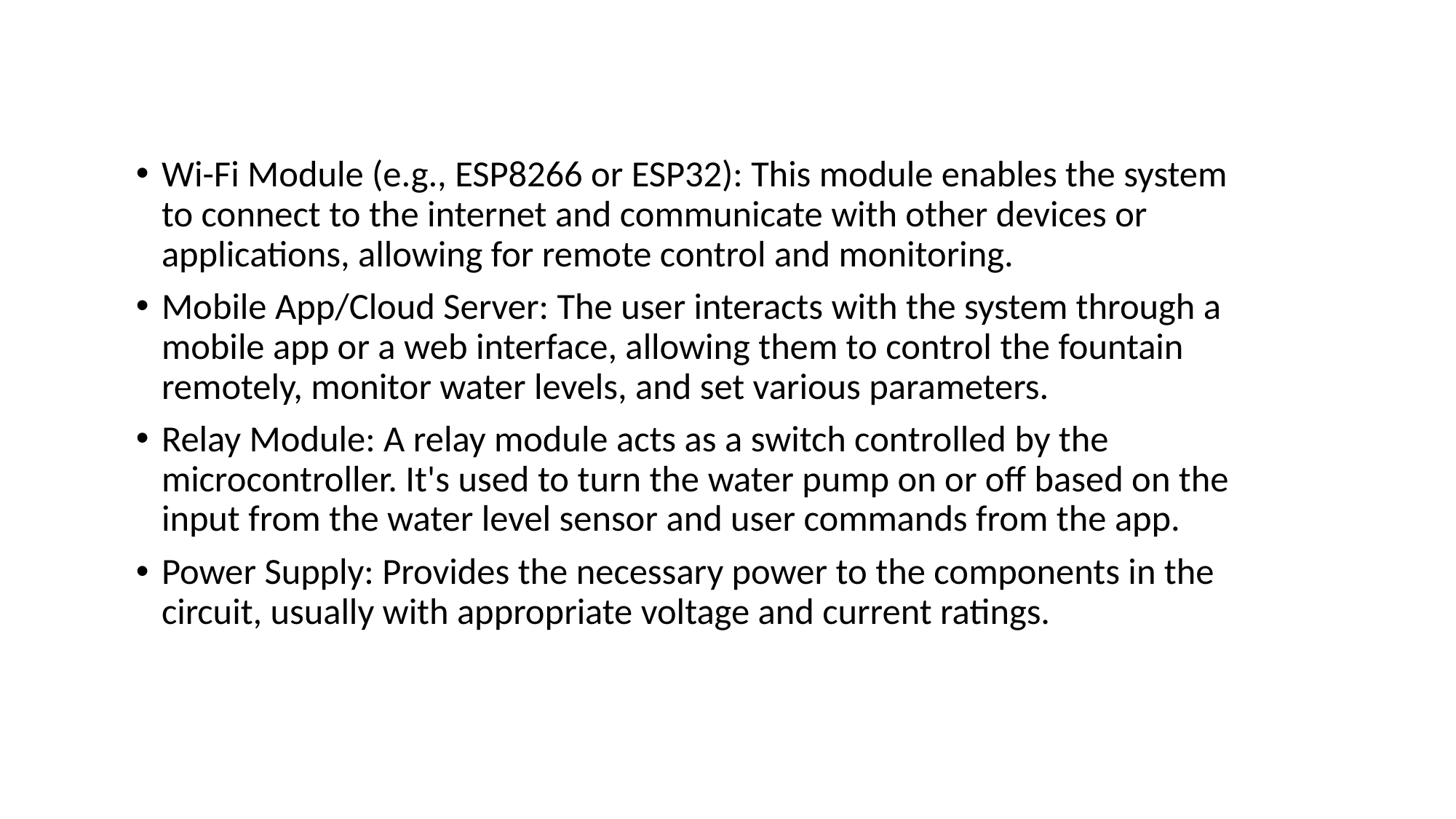

#
Wi-Fi Module (e.g., ESP8266 or ESP32): This module enables the system to connect to the internet and communicate with other devices or applications, allowing for remote control and monitoring.
Mobile App/Cloud Server: The user interacts with the system through a mobile app or a web interface, allowing them to control the fountain remotely, monitor water levels, and set various parameters.
Relay Module: A relay module acts as a switch controlled by the microcontroller. It's used to turn the water pump on or off based on the input from the water level sensor and user commands from the app.
Power Supply: Provides the necessary power to the components in the circuit, usually with appropriate voltage and current ratings.